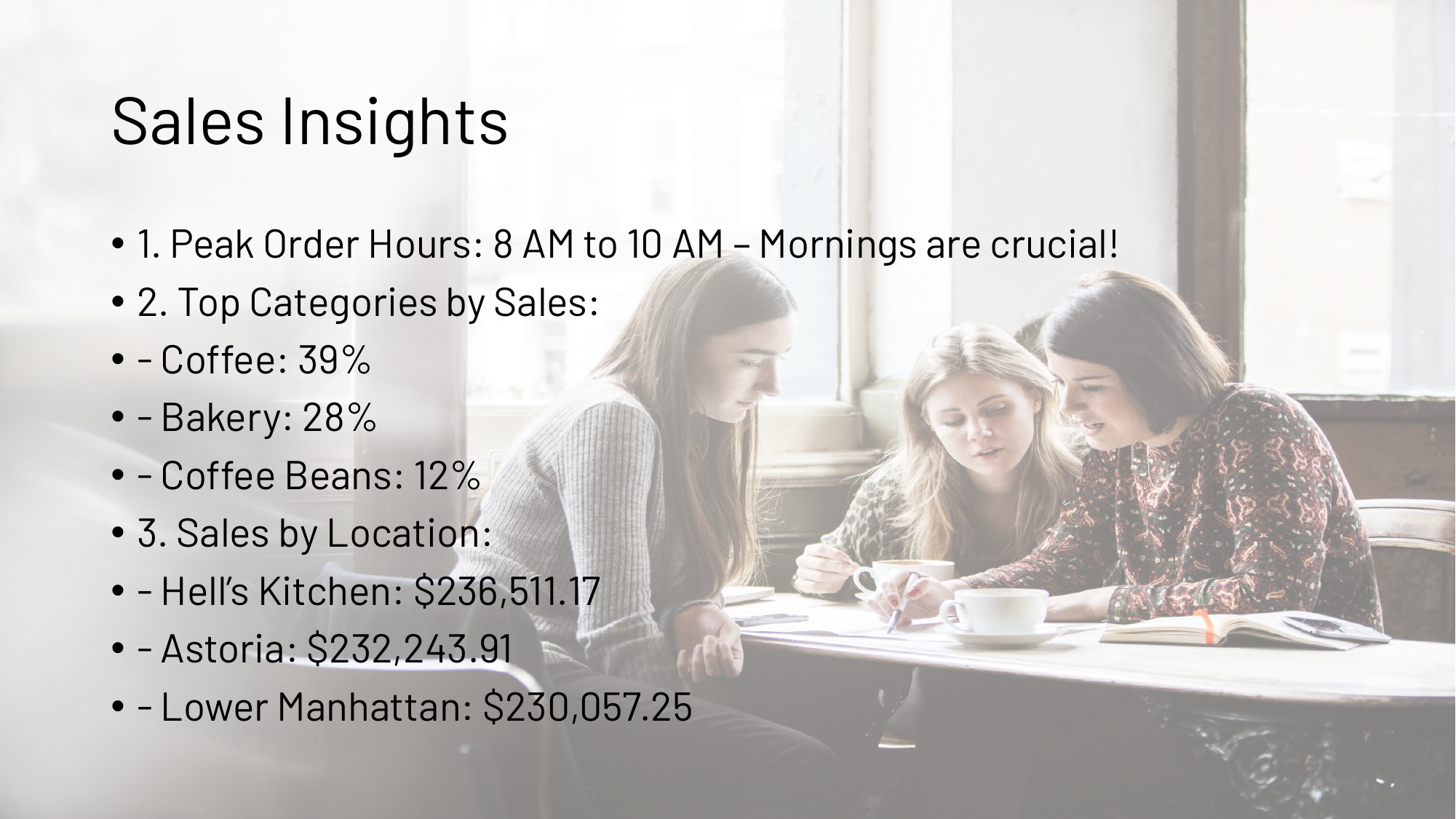

# Sales Insights
1. Peak Order Hours: 8 AM to 10 AM – Mornings are crucial!
2. Top Categories by Sales:
- Coffee: 39%
- Bakery: 28%
- Coffee Beans: 12%
3. Sales by Location:
- Hell’s Kitchen: $236,511.17
- Astoria: $232,243.91
- Lower Manhattan: $230,057.25